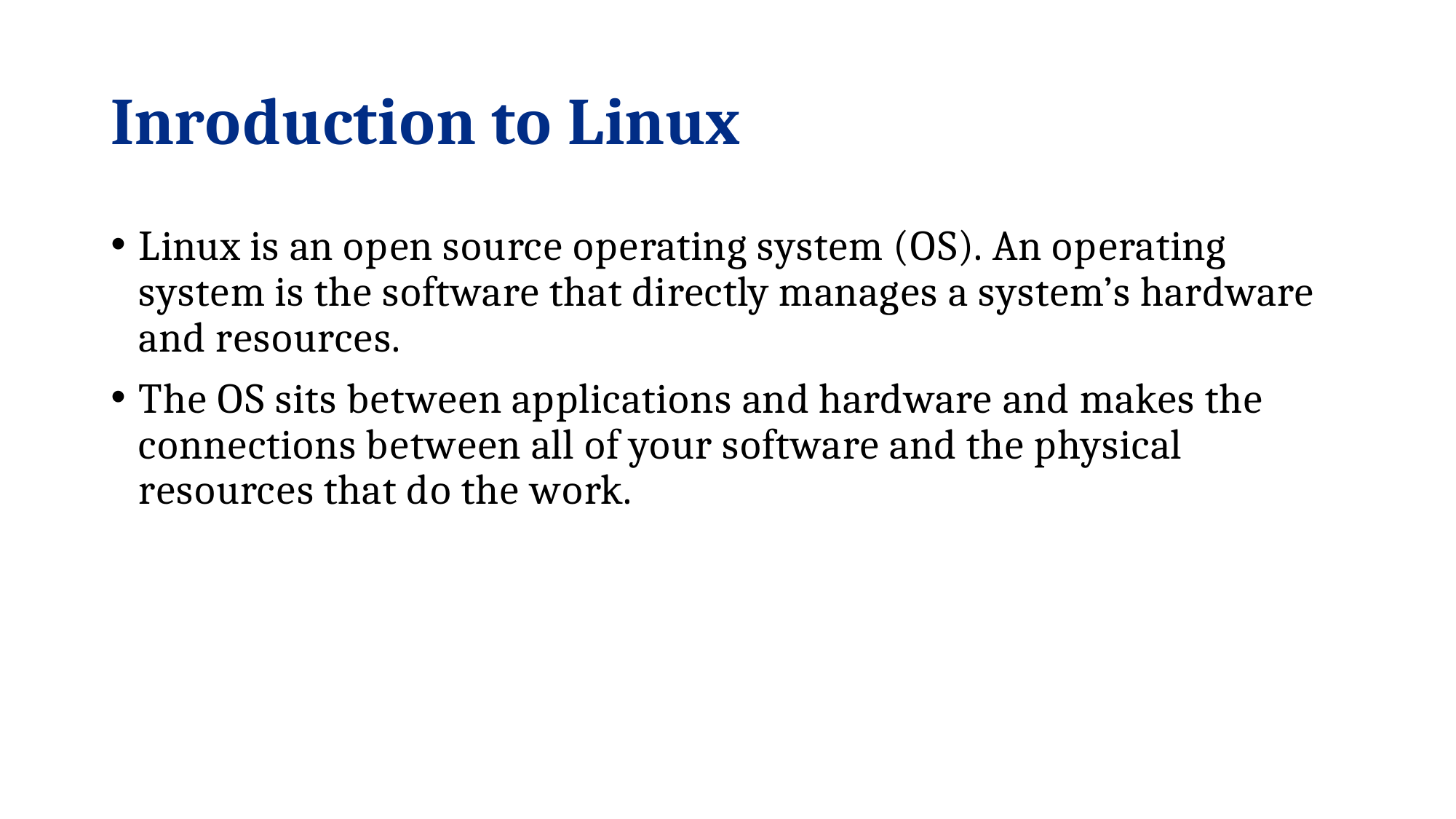

# Inroduction to Linux
Linux is an open source operating system (OS). An operating system is the software that directly manages a system’s hardware and resources.
The OS sits between applications and hardware and makes the connections between all of your software and the physical resources that do the work.